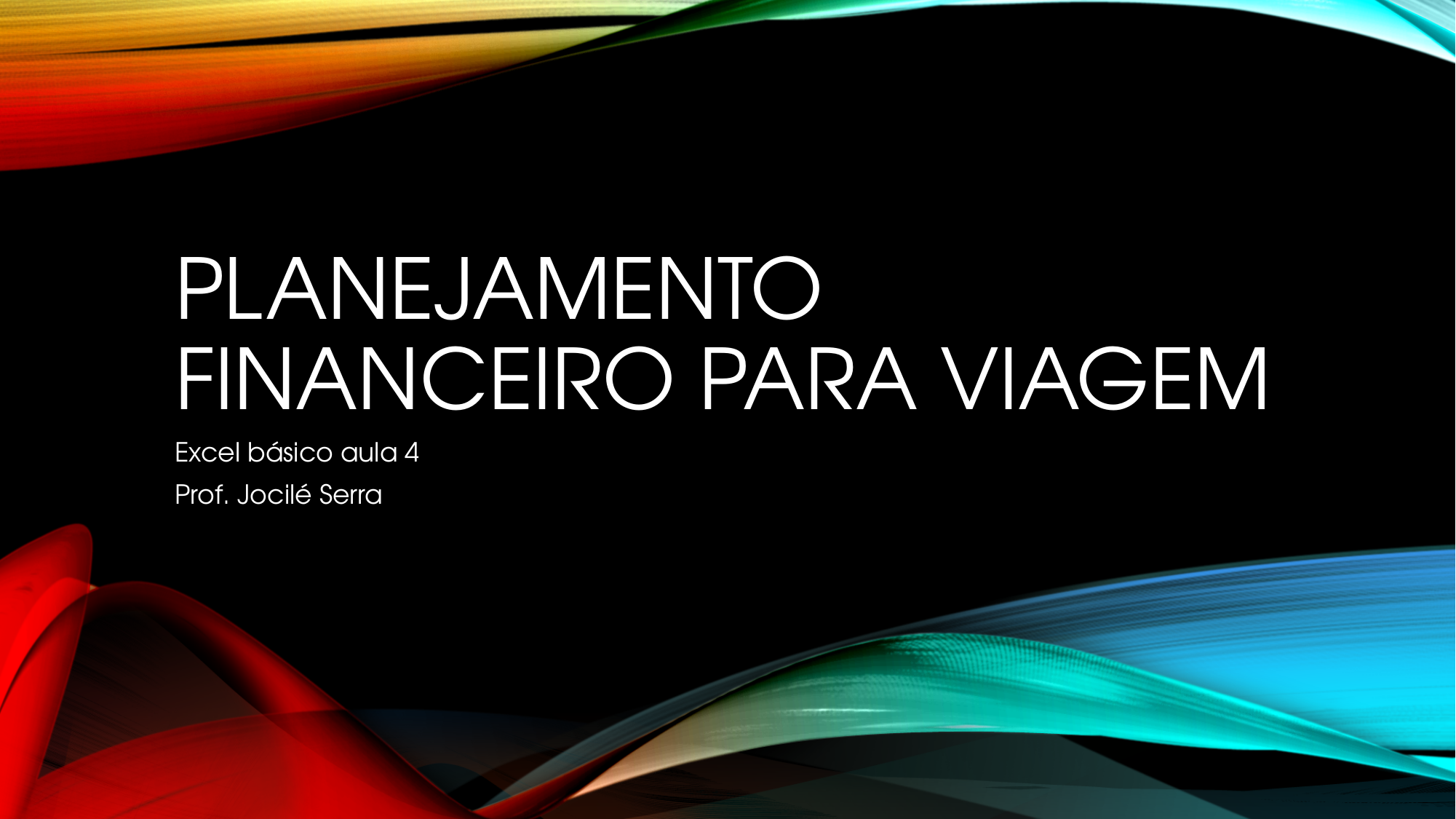

# Planejamento Financeiro para Viagem
Excel básico aula 4
Prof. Jocilé Serra